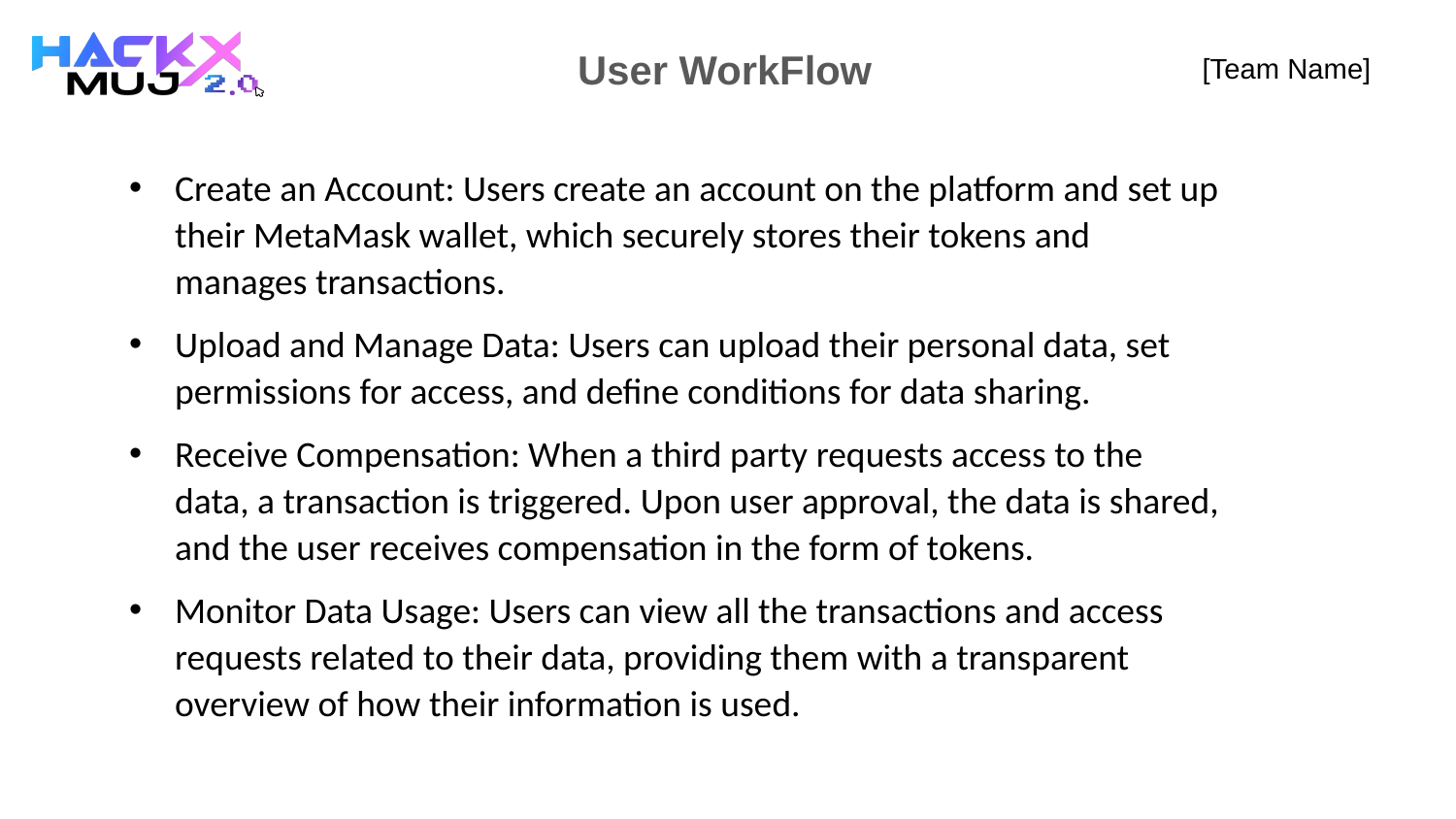

User WorkFlow

# [Team Name]
Create an Account: Users create an account on the platform and set up their MetaMask wallet, which securely stores their tokens and manages transactions.
Upload and Manage Data: Users can upload their personal data, set permissions for access, and define conditions for data sharing.
Receive Compensation: When a third party requests access to the data, a transaction is triggered. Upon user approval, the data is shared, and the user receives compensation in the form of tokens.
Monitor Data Usage: Users can view all the transactions and access requests related to their data, providing them with a transparent overview of how their information is used.